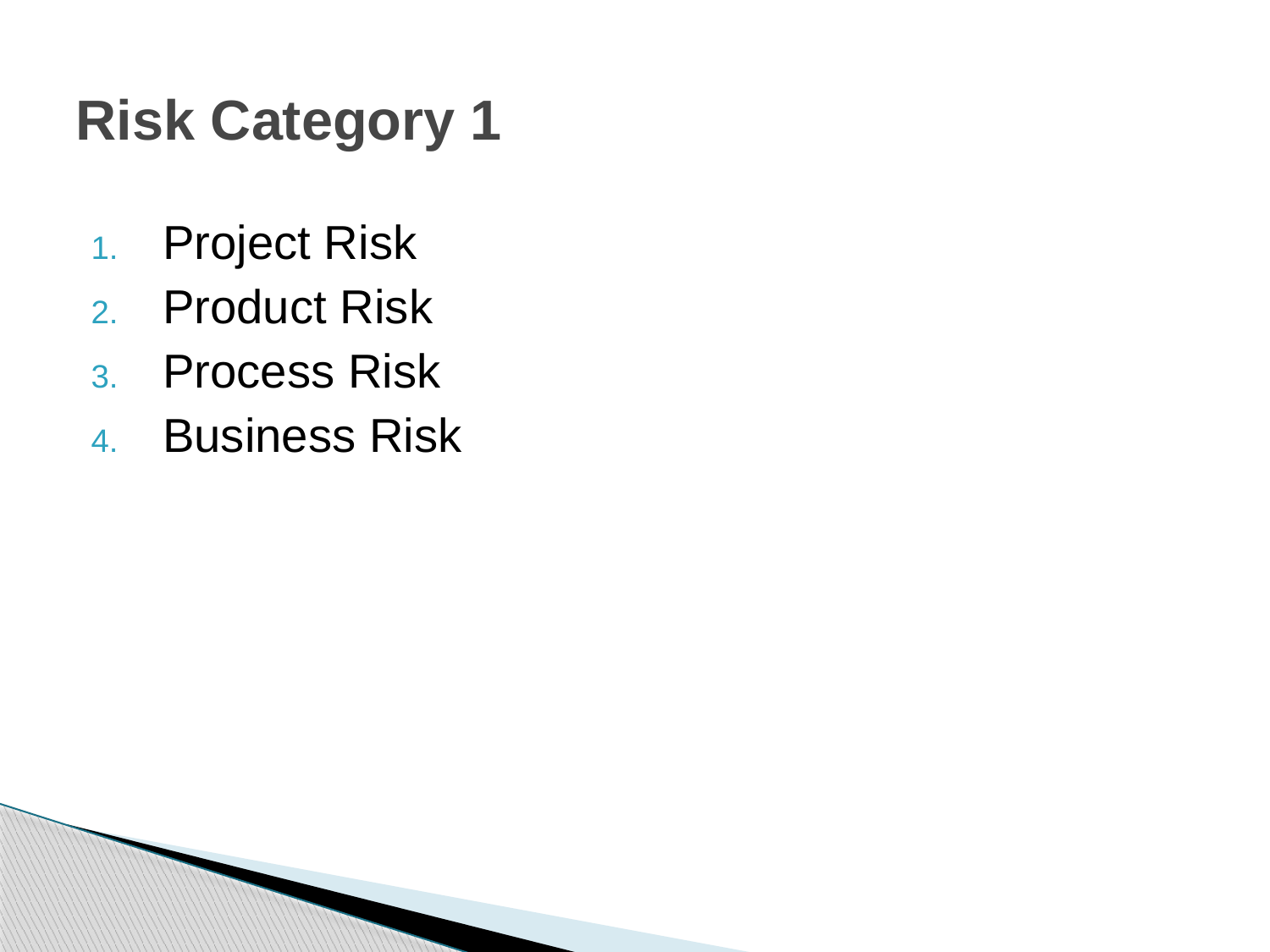

# Risk Category 1
Project Risk
Product Risk
Process Risk
Business Risk